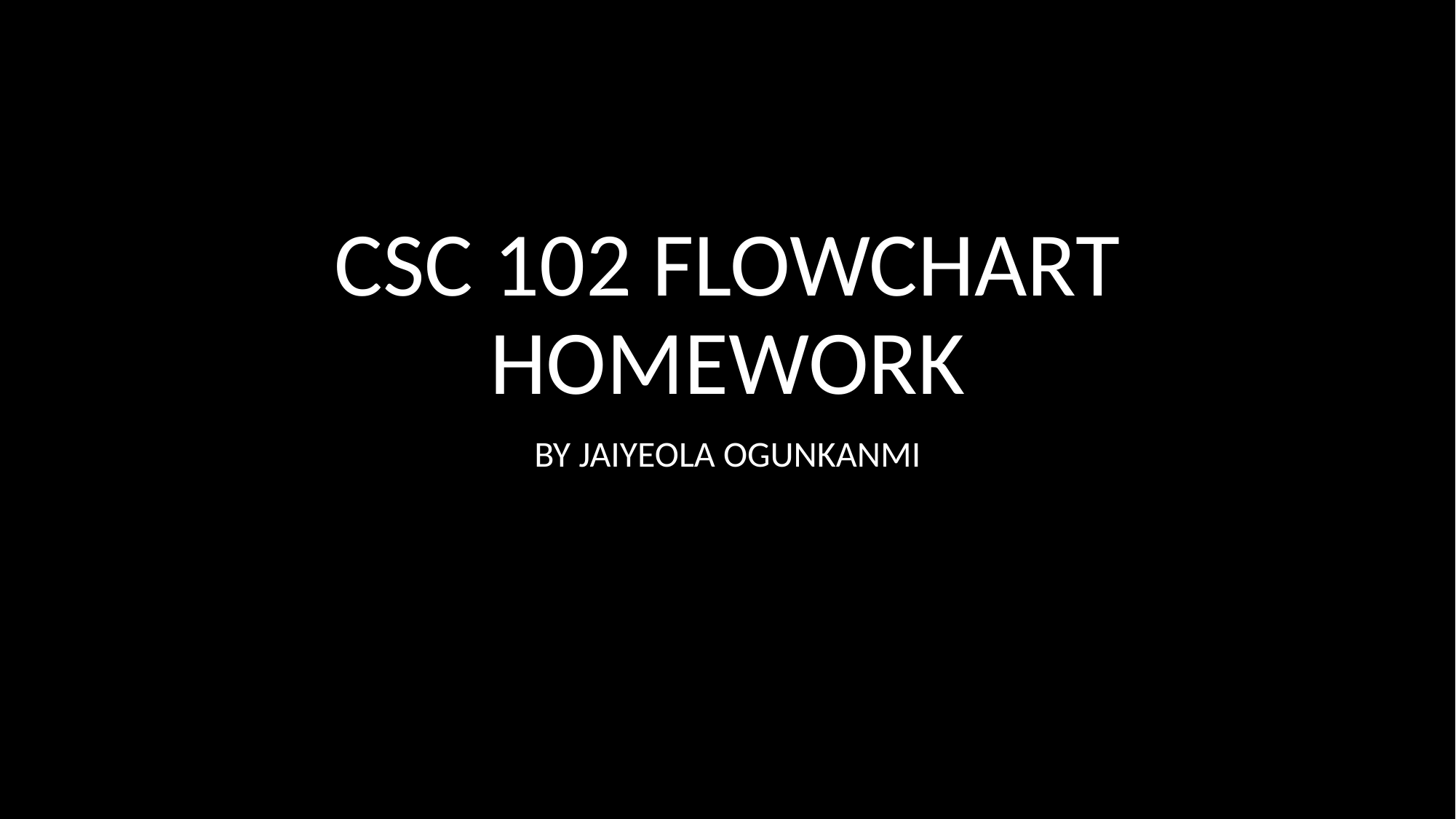

# CSC 102 FLOWCHART HOMEWORK
BY JAIYEOLA OGUNKANMI